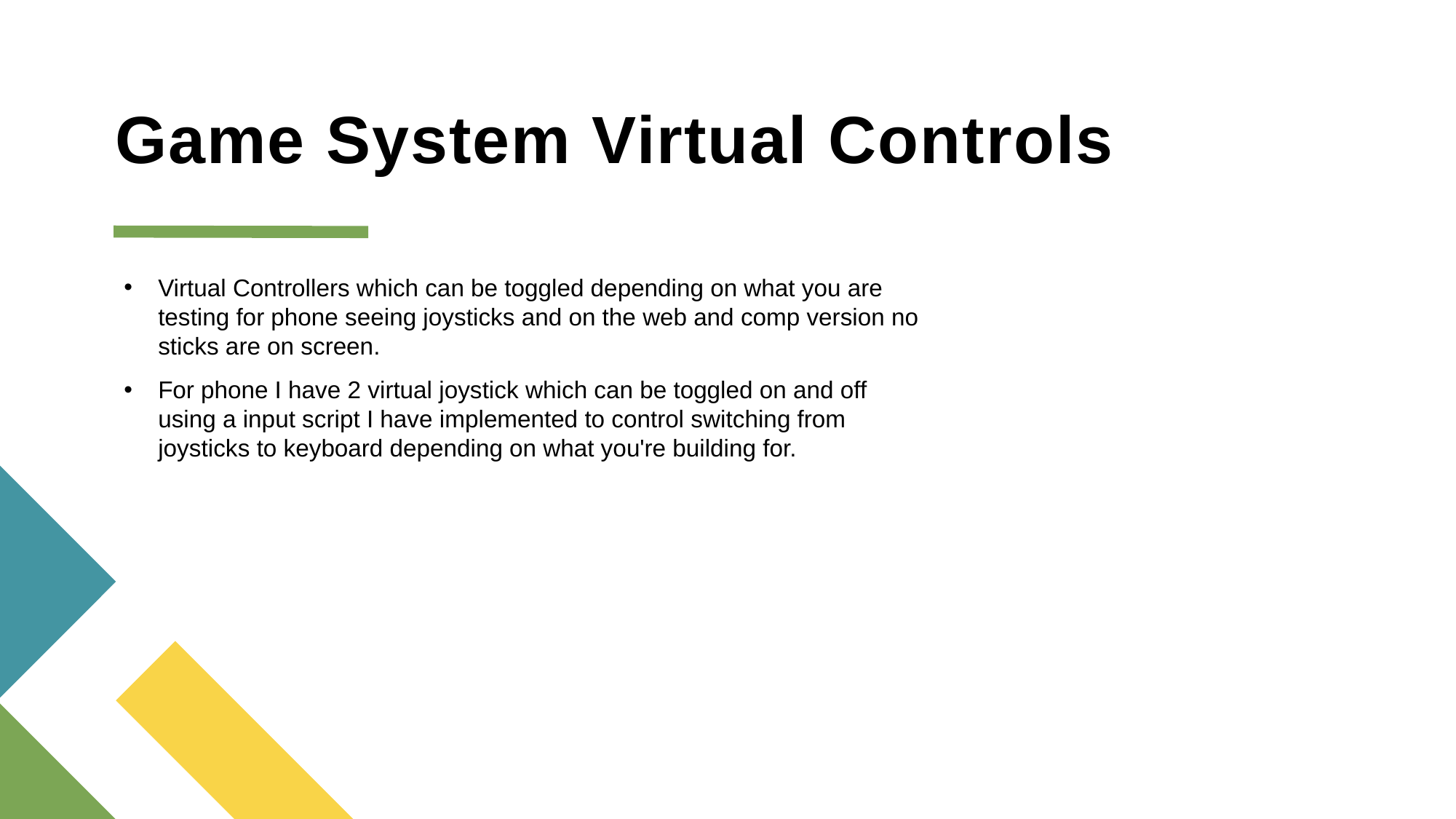

# Game System Virtual Controls
Virtual Controllers which can be toggled depending on what you are testing for phone seeing joysticks and on the web and comp version no sticks are on screen.
For phone I have 2 virtual joystick which can be toggled on and off using a input script I have implemented to control switching from joysticks to keyboard depending on what you're building for.